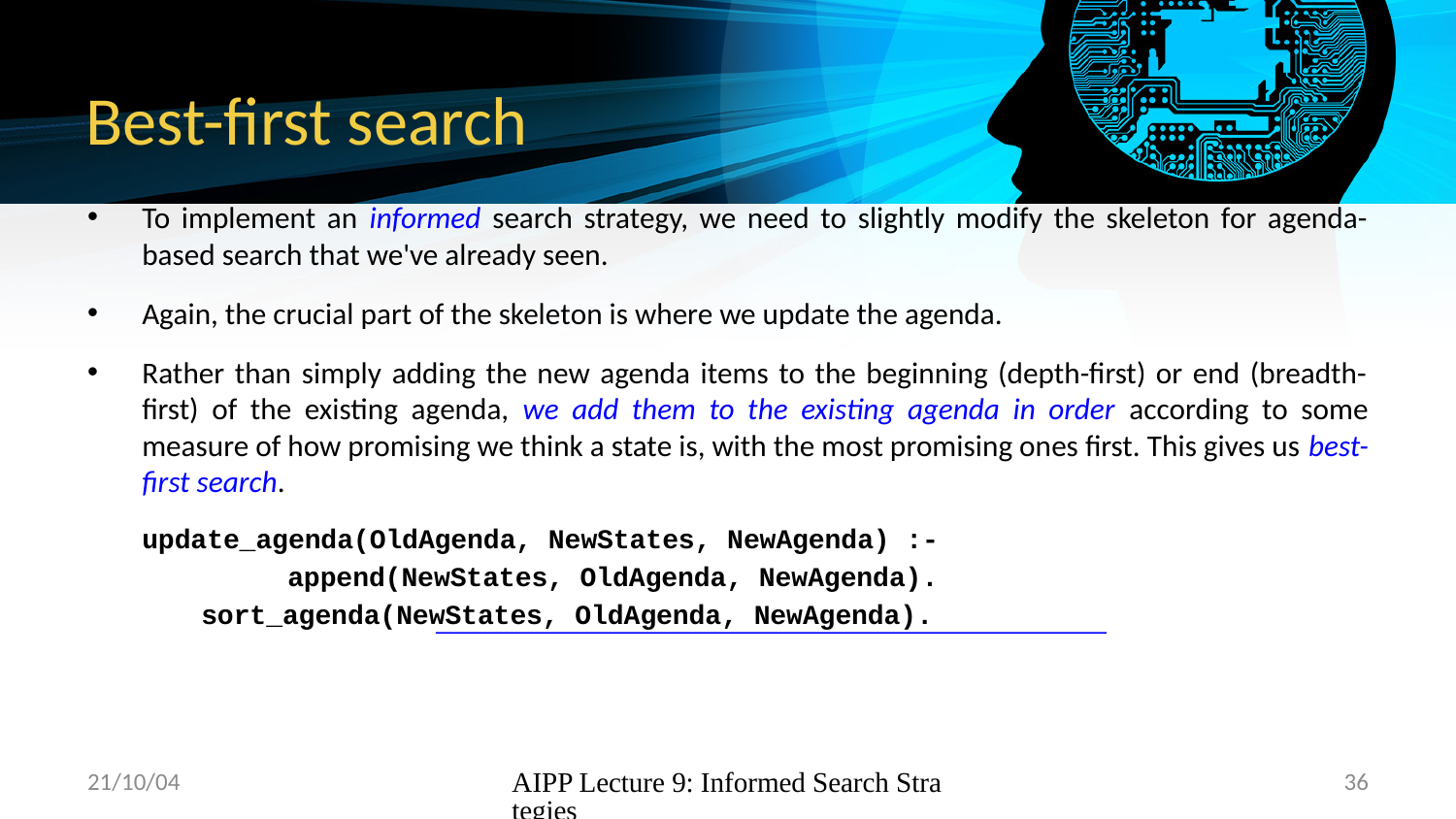

# Best-first search
To implement an informed search strategy, we need to slightly modify the skeleton for agenda-based search that we've already seen.

Again, the crucial part of the skeleton is where we update the agenda.

Rather than simply adding the new agenda items to the beginning (depth-first) or end (breadth-first) of the existing agenda, we add them to the existing agenda in order according to some measure of how promising we think a state is, with the most promising ones first. This gives us best-first search.

	update_agenda(OldAgenda, NewStates, NewAgenda) :-
		append(NewStates, OldAgenda, NewAgenda).
       sort_agenda(NewStates, OldAgenda, NewAgenda).

21/10/04
AIPP Lecture 9: Informed Search Strategies
36